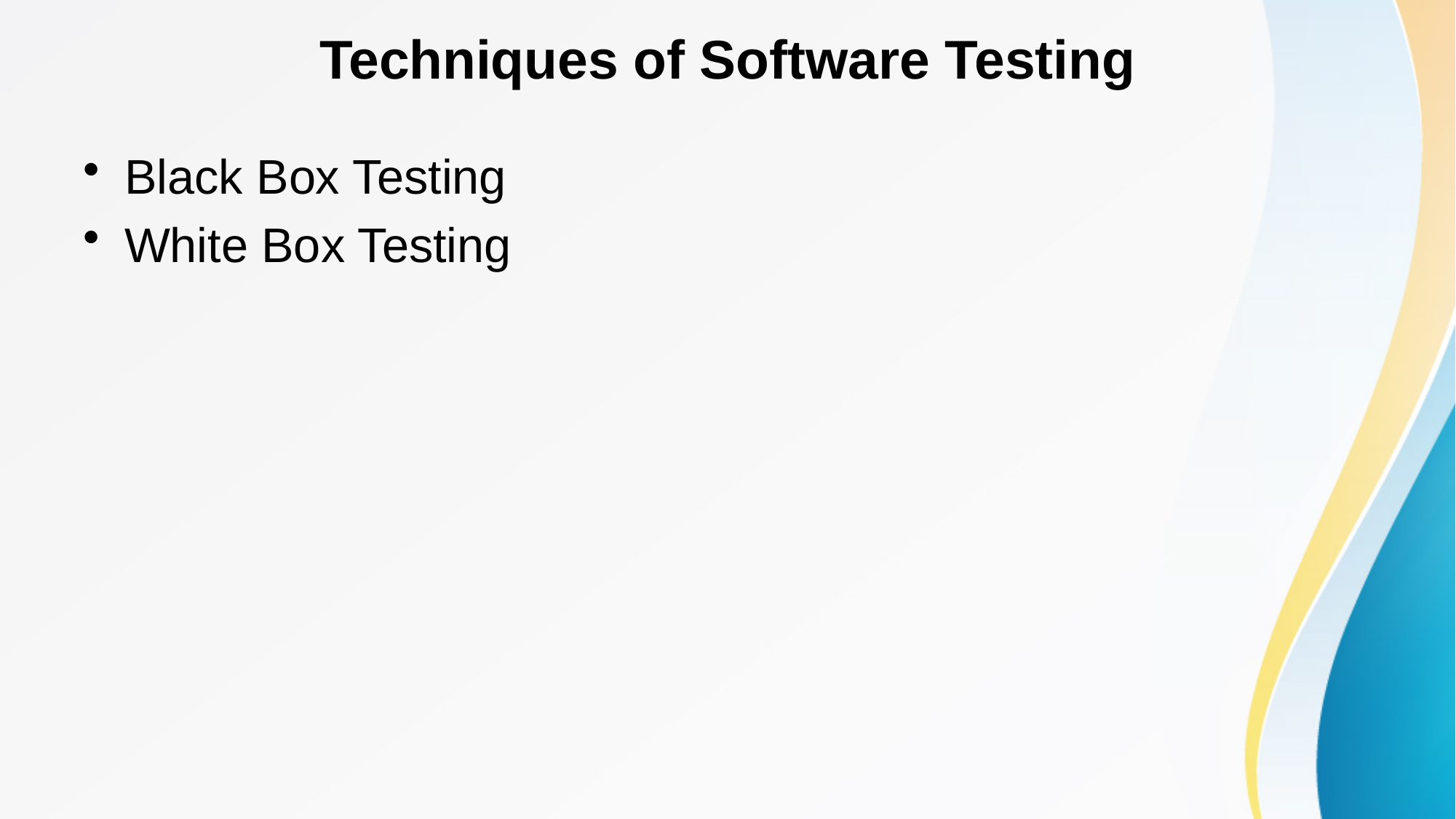

# Techniques of Software Testing
Black Box Testing
White Box Testing